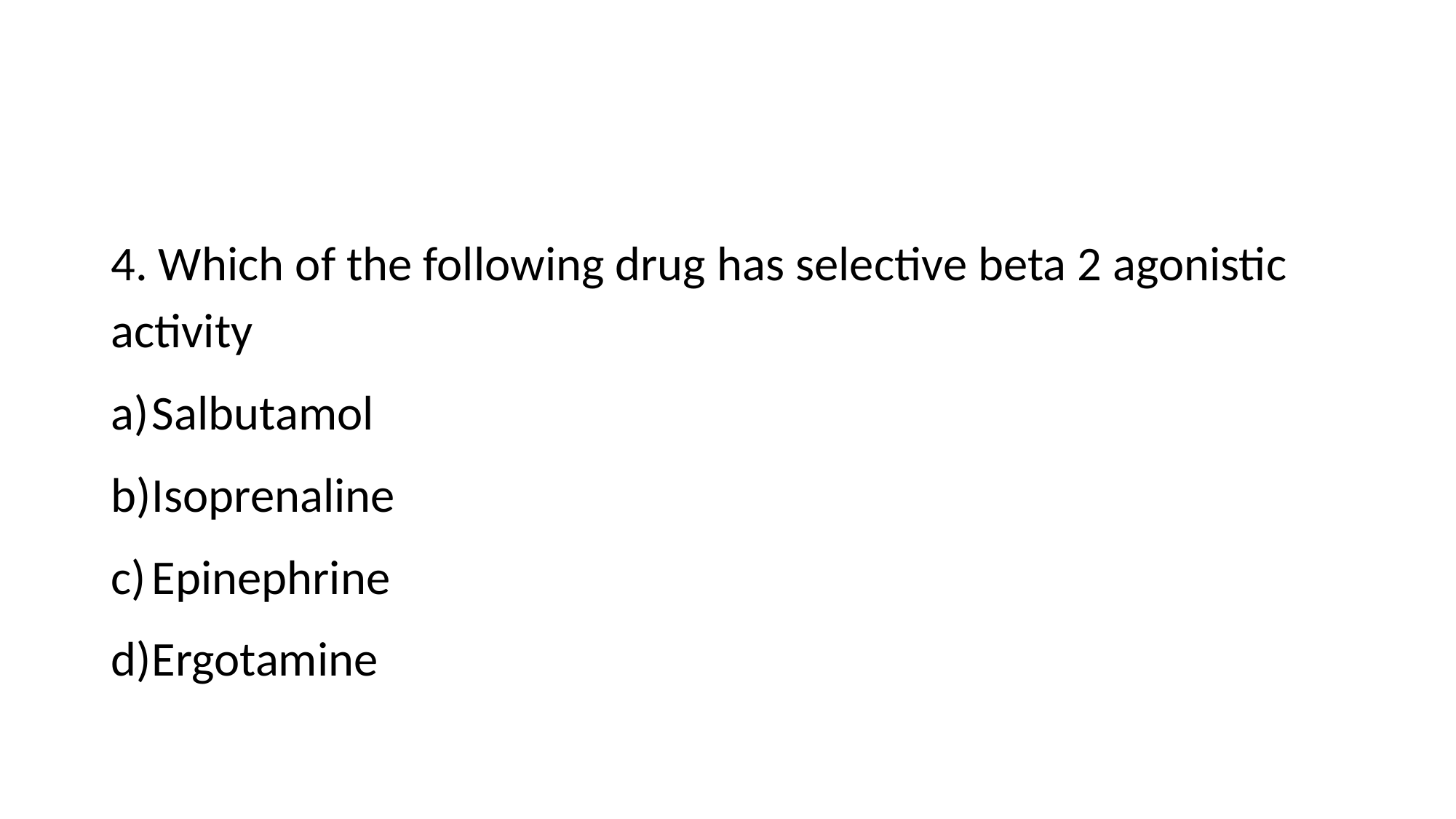

4. Which of the following drug has selective beta 2 agonistic activity
Salbutamol
Isoprenaline
Epinephrine
Ergotamine